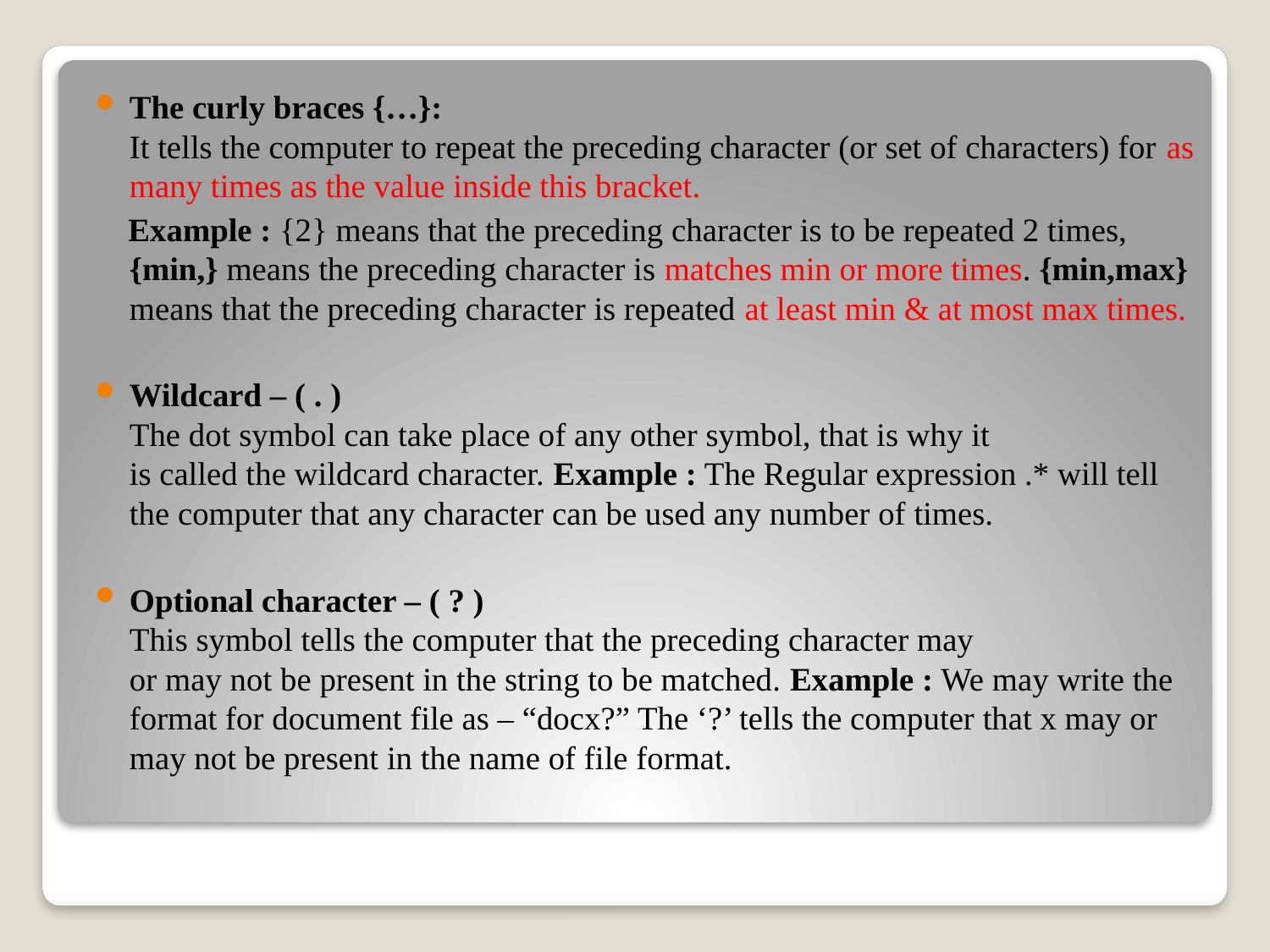

The curly braces {…}:
It tells the computer to repeat the preceding character (or set of characters) for as many times as the value inside this bracket.
    Example : {2} means that the preceding character is to be repeated 2 times, {min,} means the preceding character is matches min or more times. {min,max} means that the preceding character is repeated at least min & at most max times.

Wildcard – ( . )
The dot symbol can take place of any other symbol, that is why it
is called the wildcard character. Example : The Regular expression .* will tell the computer that any character can be used any number of times.

Optional character – ( ? )
This symbol tells the computer that the preceding character may
or may not be present in the string to be matched. Example : We may write the format for document file as – “docx?” The ‘?’ tells the computer that x may or may not be present in the name of file format.